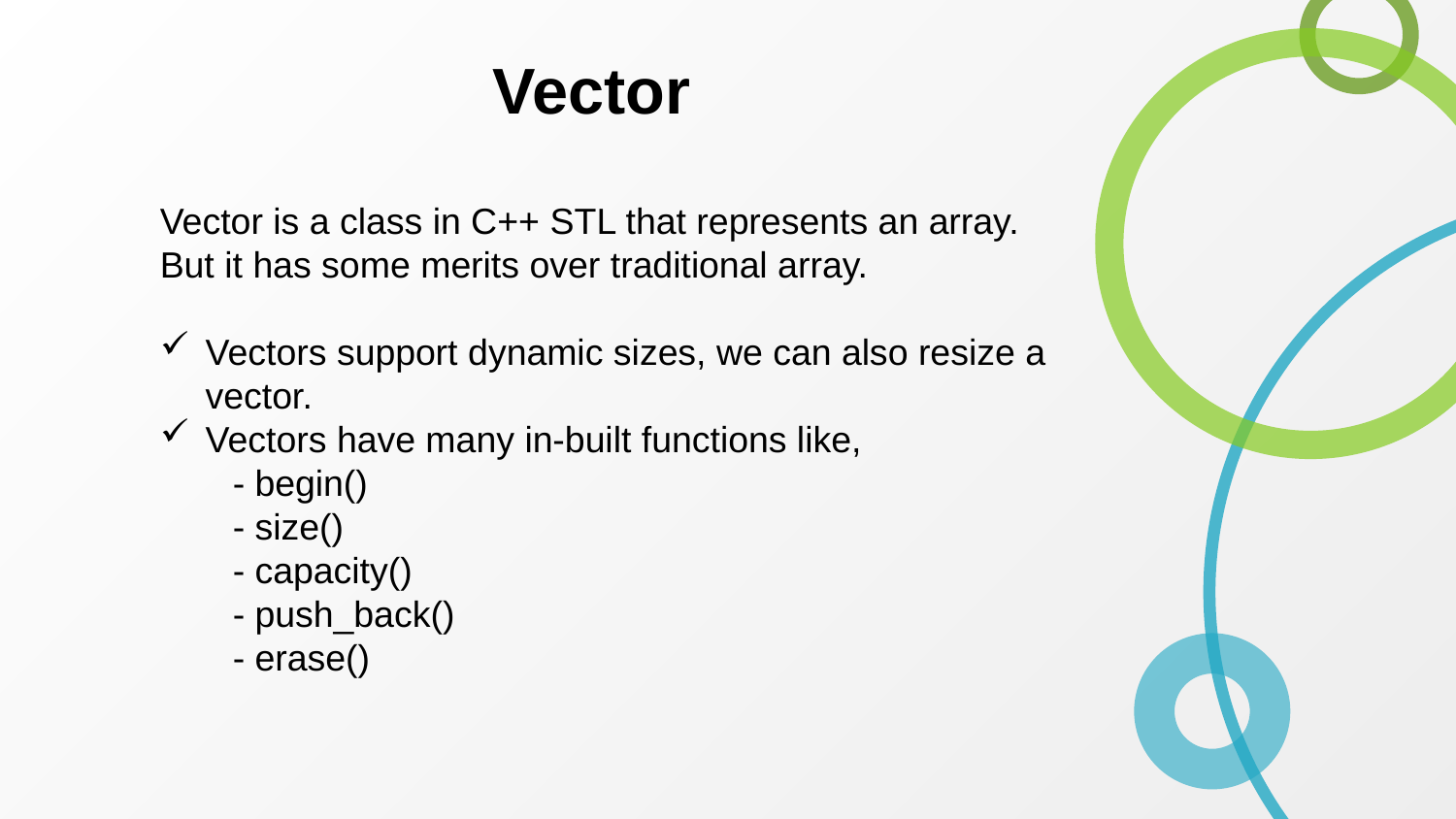

# Vector
Vector is a class in C++ STL that represents an array. But it has some merits over traditional array.

Vectors support dynamic sizes, we can also resize a vector.
Vectors have many in-built functions like,
- begin()
- size()
- capacity()
- push_back()
- erase()